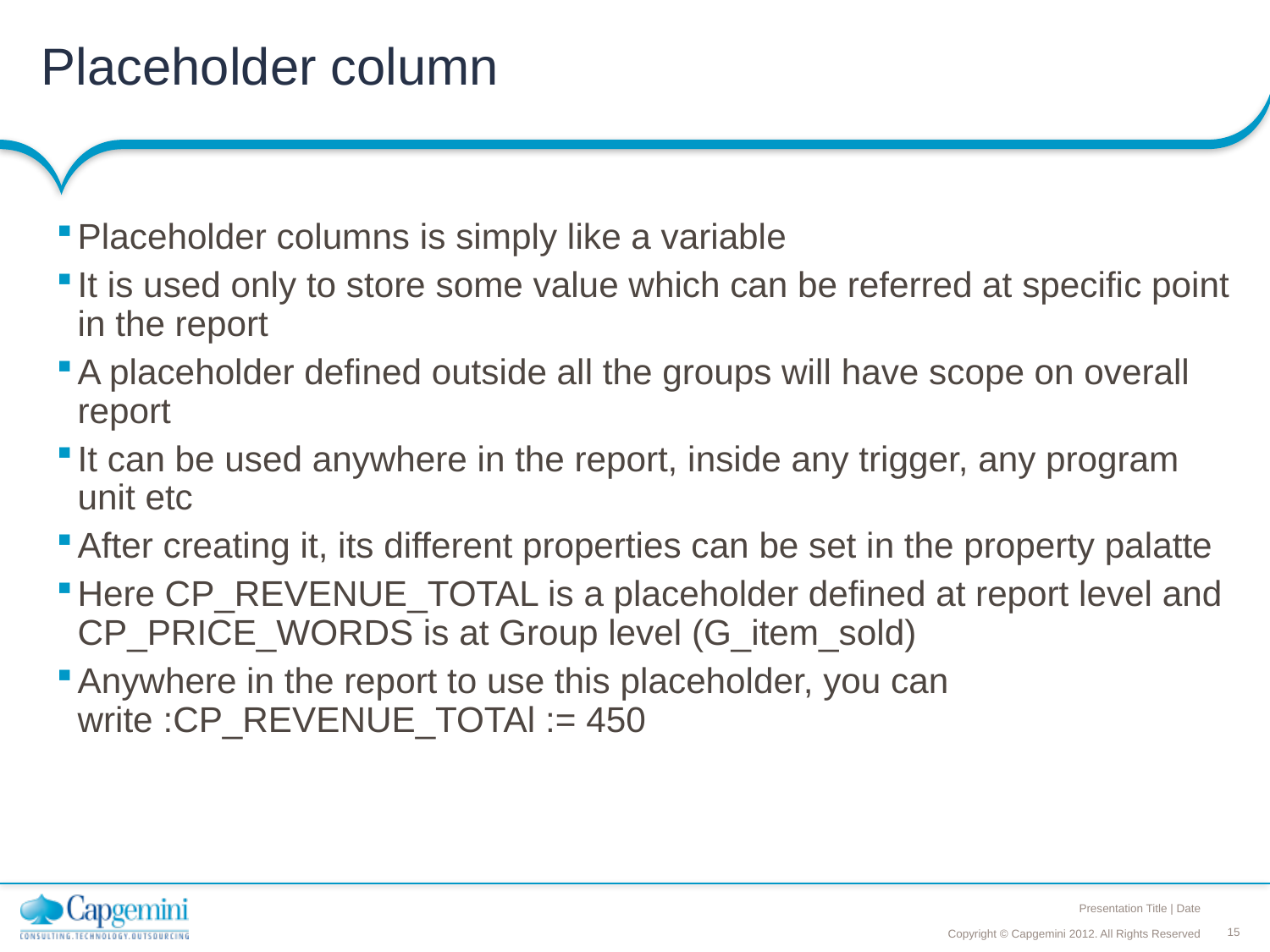

# Placeholder column
Placeholder columns is simply like a variable
It is used only to store some value which can be referred at specific point in the report
A placeholder defined outside all the groups will have scope on overall report
It can be used anywhere in the report, inside any trigger, any program unit etc
After creating it, its different properties can be set in the property palatte
Here CP_REVENUE_TOTAL is a placeholder defined at report level and CP_PRICE_WORDS is at Group level (G_item_sold)
Anywhere in the report to use this placeholder, you can write :CP_REVENUE_TOTAl := 450